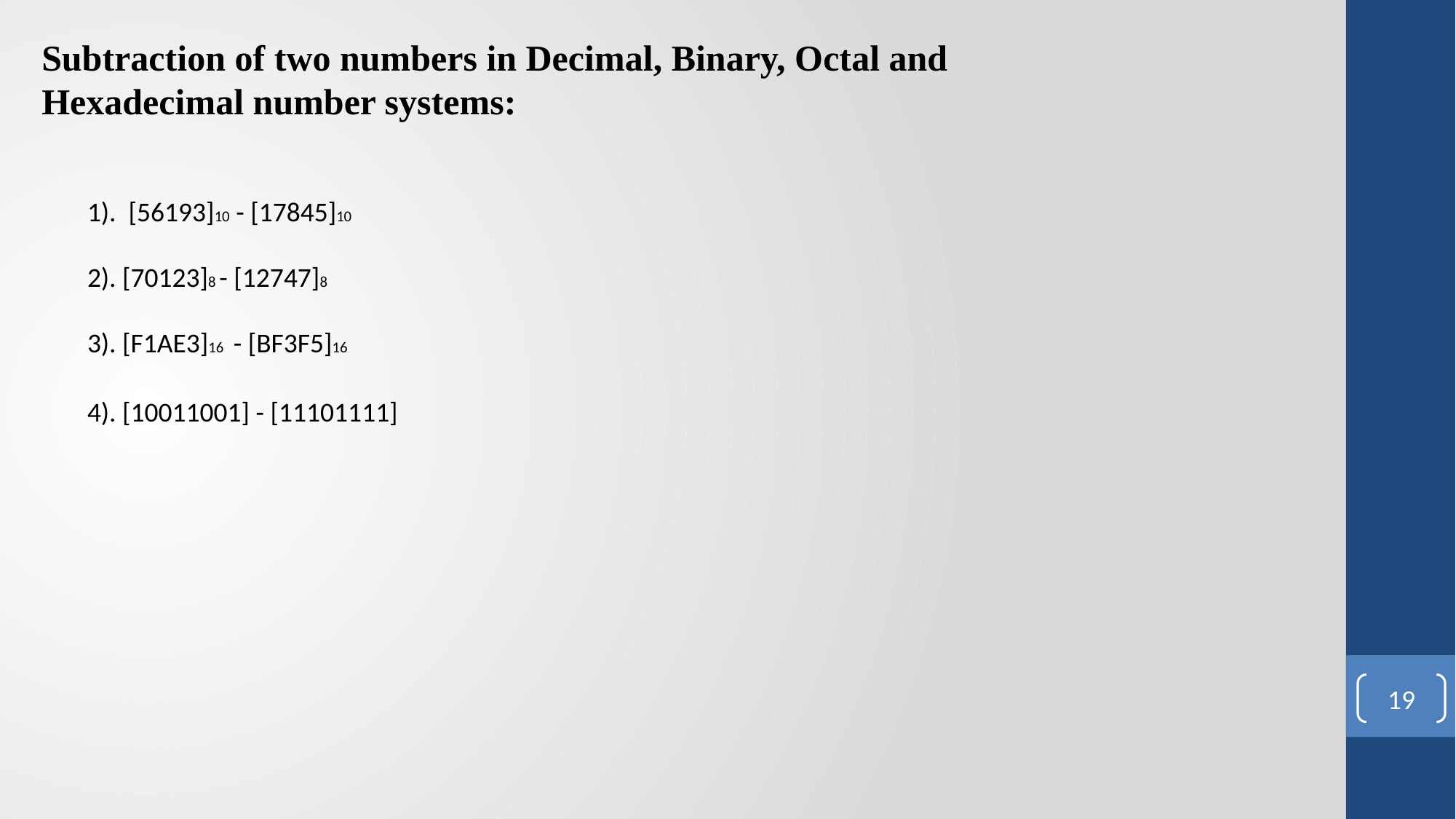

Subtraction of two numbers in Decimal, Binary, Octal and Hexadecimal number systems:
1).  [56193]10 - [17845]10

2). [70123]8 - [12747]8

3). [F1AE3]16  - [BF3F5]16

4). [10011001] - [11101111]
19